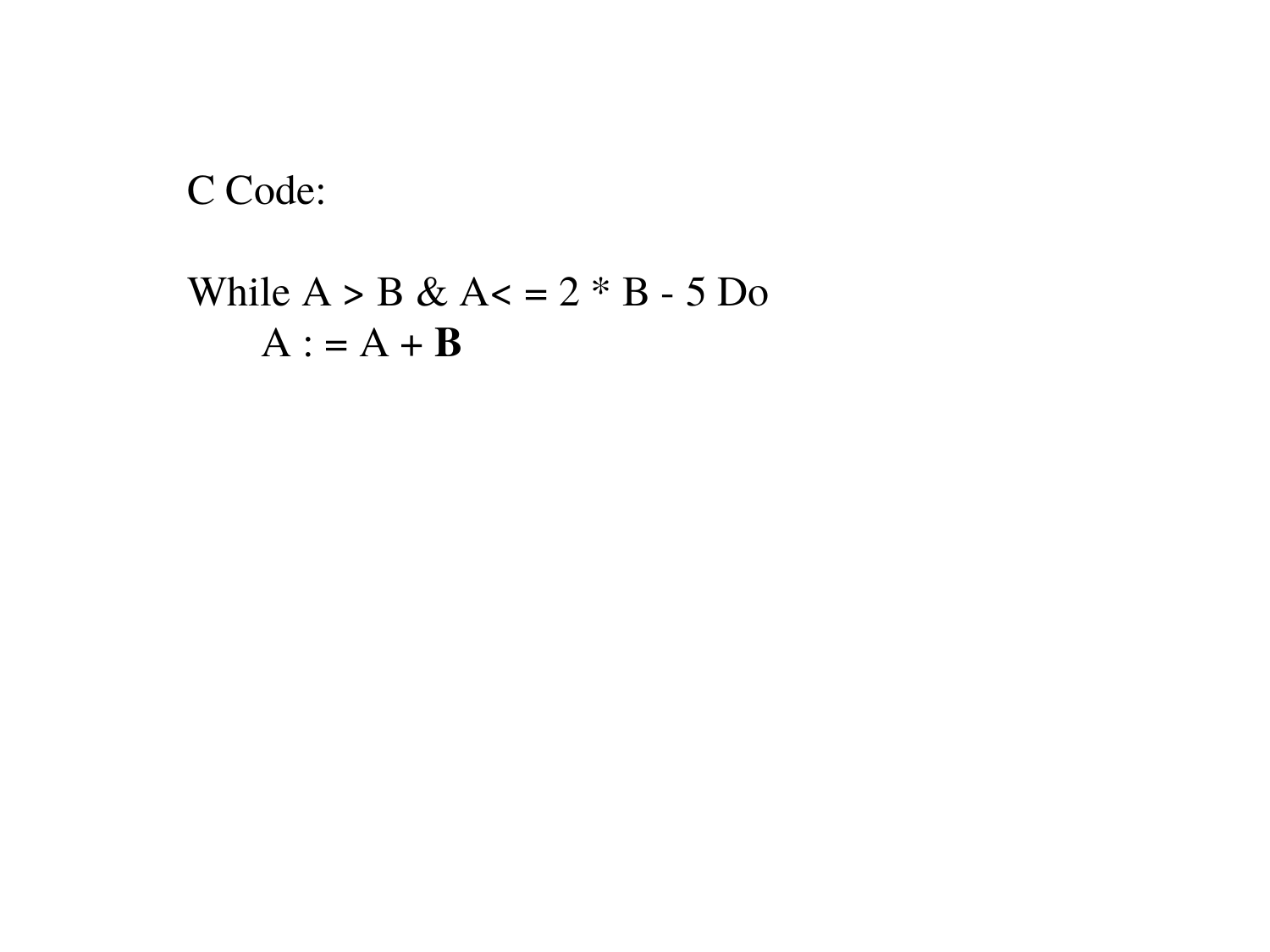

C Code:

While A > B & A< = 2 * B - 5 Do
       A : = A + B